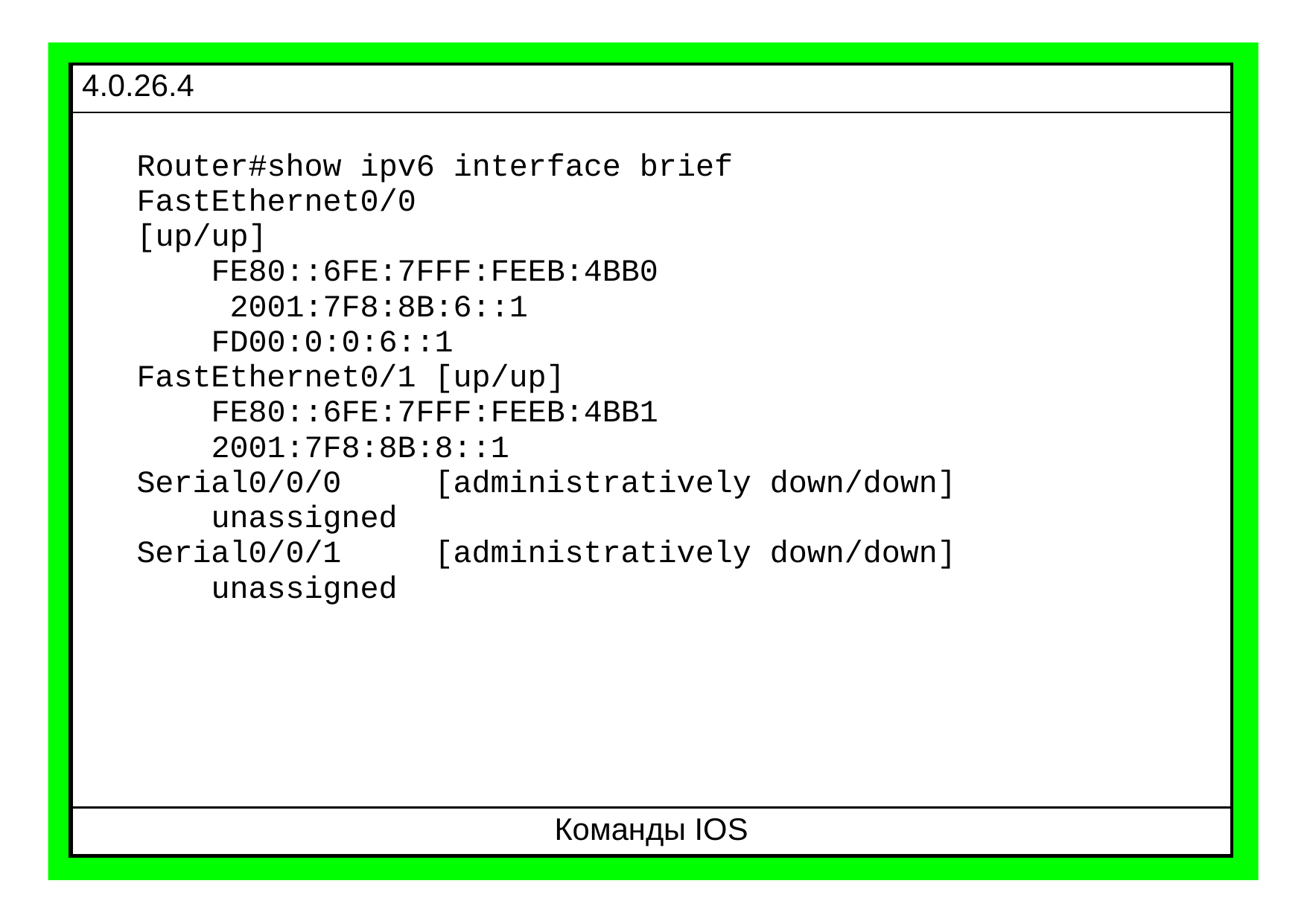

| 4.0.26.4 |
| --- |
| Router#show ipv6 interface brief FastEthernet0/0 [up/up] FE80::6FE:7FFF:FEEB:4BB0 2001:7F8:8B:6::1 FD00:0:0:6::1 FastEthernet0/1 [up/up] FE80::6FE:7FFF:FEEB:4BB1 2001:7F8:8B:8::1 Serial0/0/0 [administratively down/down] unassigned Serial0/0/1 [administratively down/down] unassigned |
| Команды IOS |